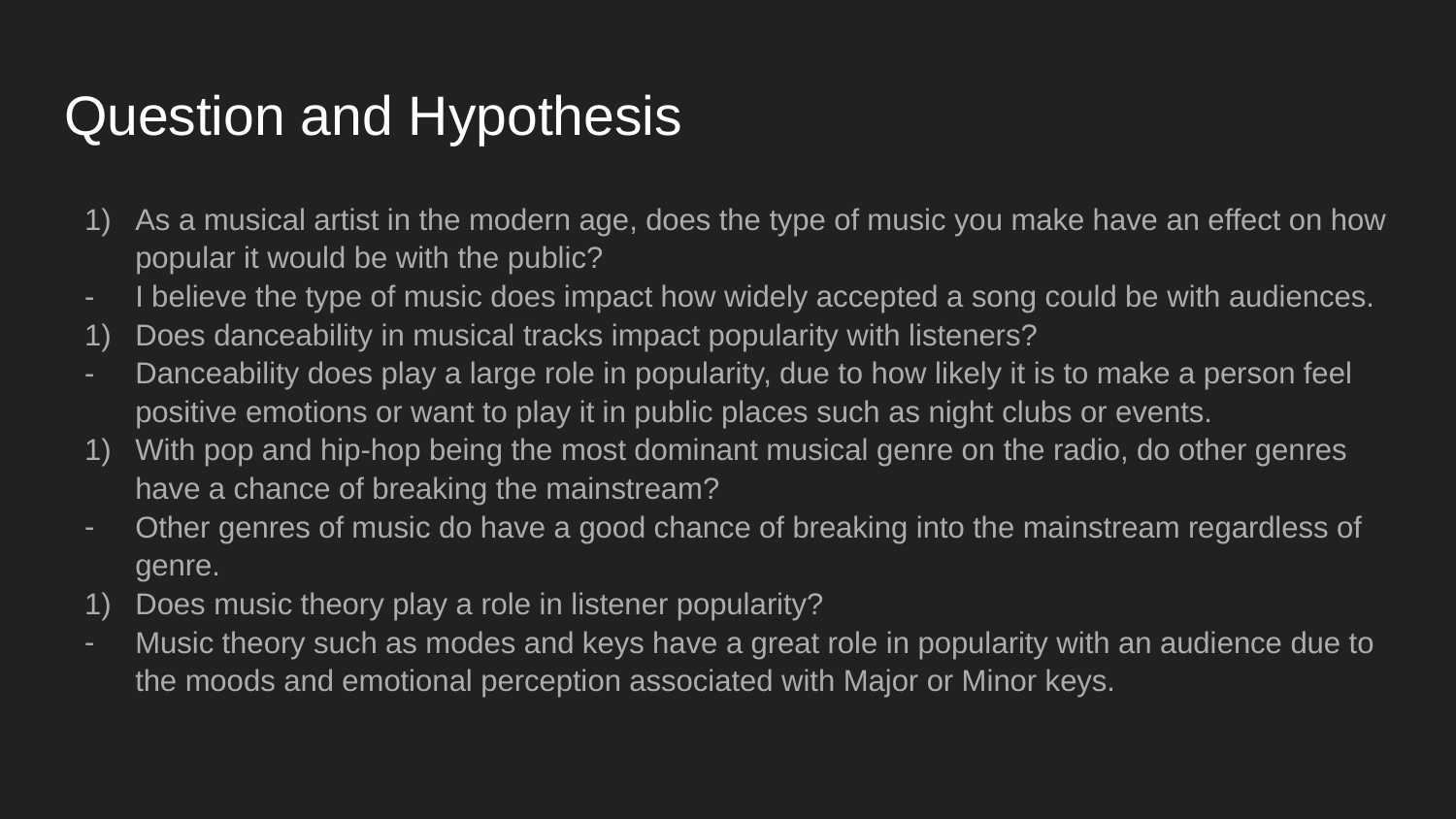

# Question and Hypothesis
As a musical artist in the modern age, does the type of music you make have an effect on how popular it would be with the public?
I believe the type of music does impact how widely accepted a song could be with audiences.
Does danceability in musical tracks impact popularity with listeners?
Danceability does play a large role in popularity, due to how likely it is to make a person feel positive emotions or want to play it in public places such as night clubs or events.
With pop and hip-hop being the most dominant musical genre on the radio, do other genres have a chance of breaking the mainstream?
Other genres of music do have a good chance of breaking into the mainstream regardless of genre.
Does music theory play a role in listener popularity?
Music theory such as modes and keys have a great role in popularity with an audience due to the moods and emotional perception associated with Major or Minor keys.